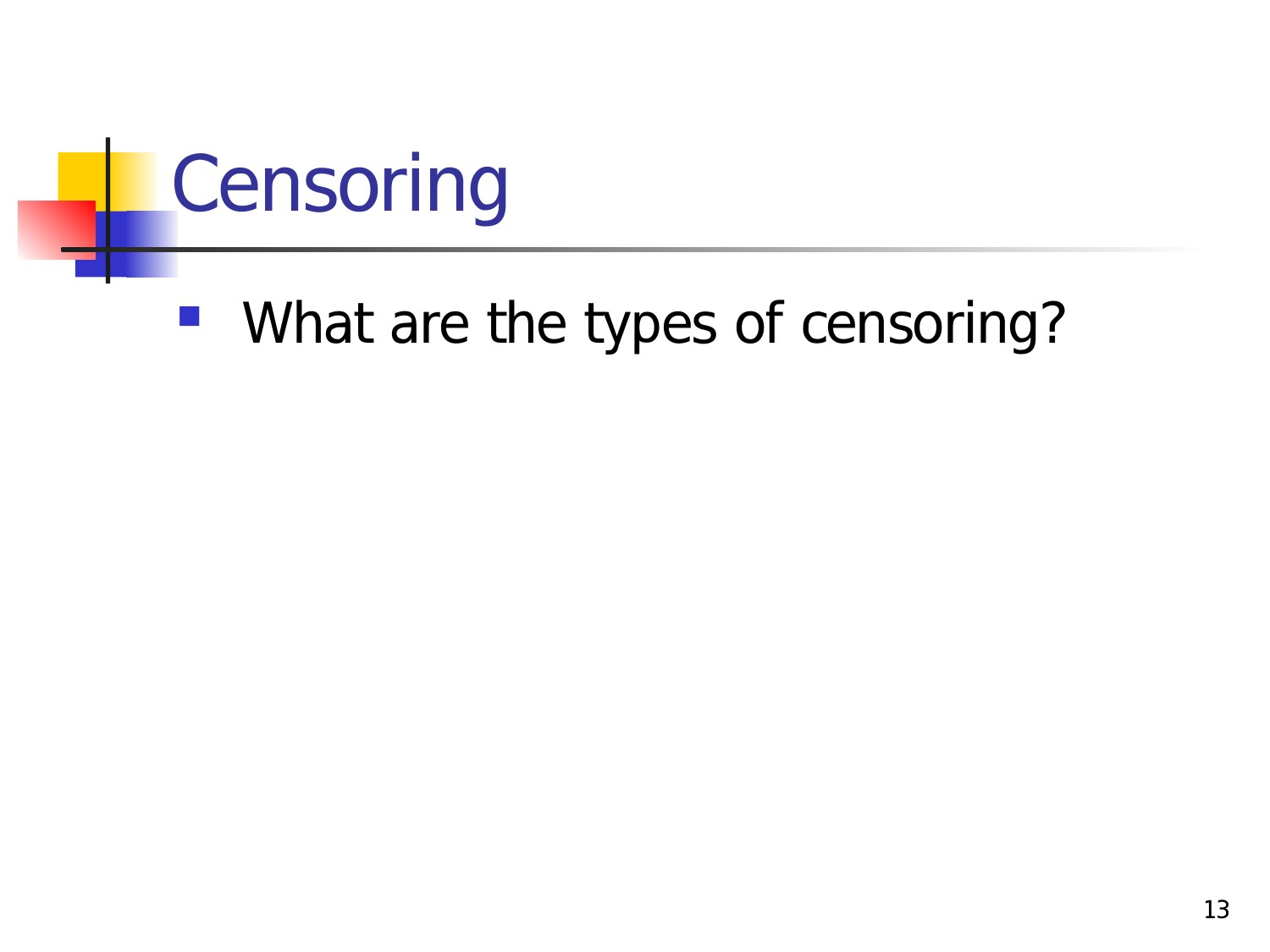

# Censoring
 What are the types of censoring?
13